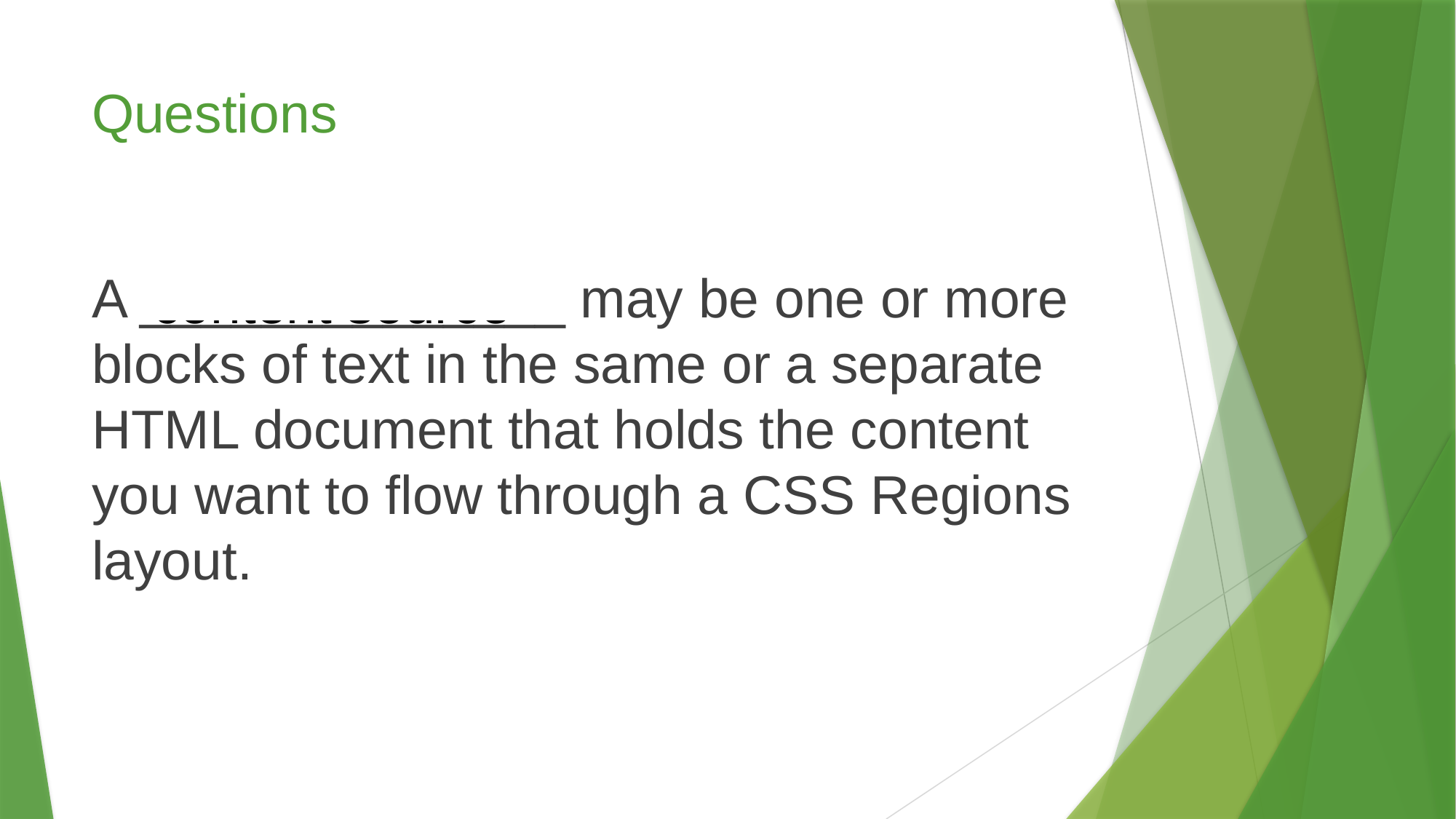

# Questions
A ______________ may be one or more blocks of text in the same or a separate HTML document that holds the content you want to flow through a CSS Regions layout.
content source